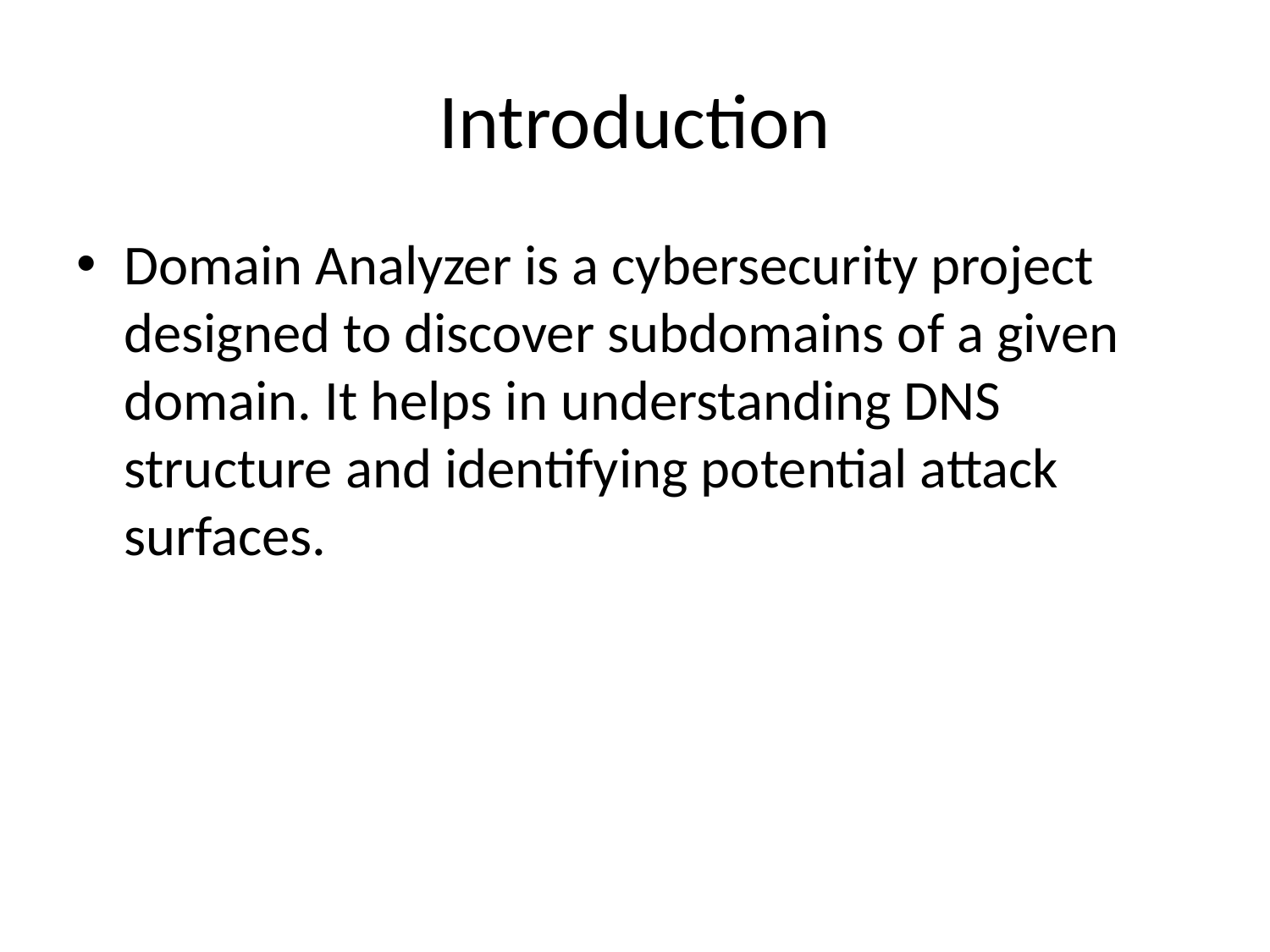

# Introduction
Domain Analyzer is a cybersecurity project designed to discover subdomains of a given domain. It helps in understanding DNS structure and identifying potential attack surfaces.